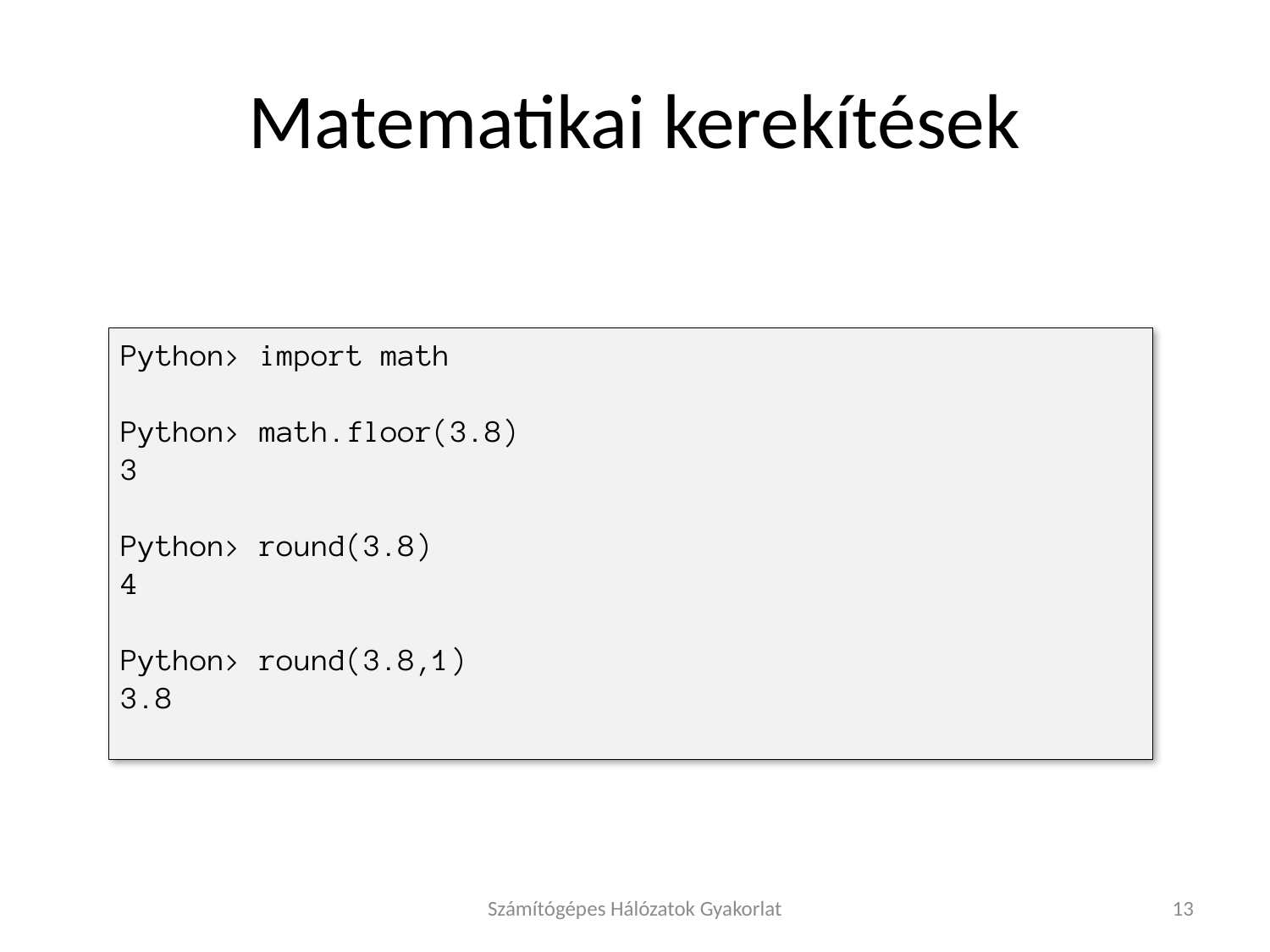

# Matematikai kerekítések
Python> import math

Python> math.floor(3.8)
3

Python> round(3.8)
4

Python> round(3.8,1)
3.8

Számítógépes Hálózatok Gyakorlat
13